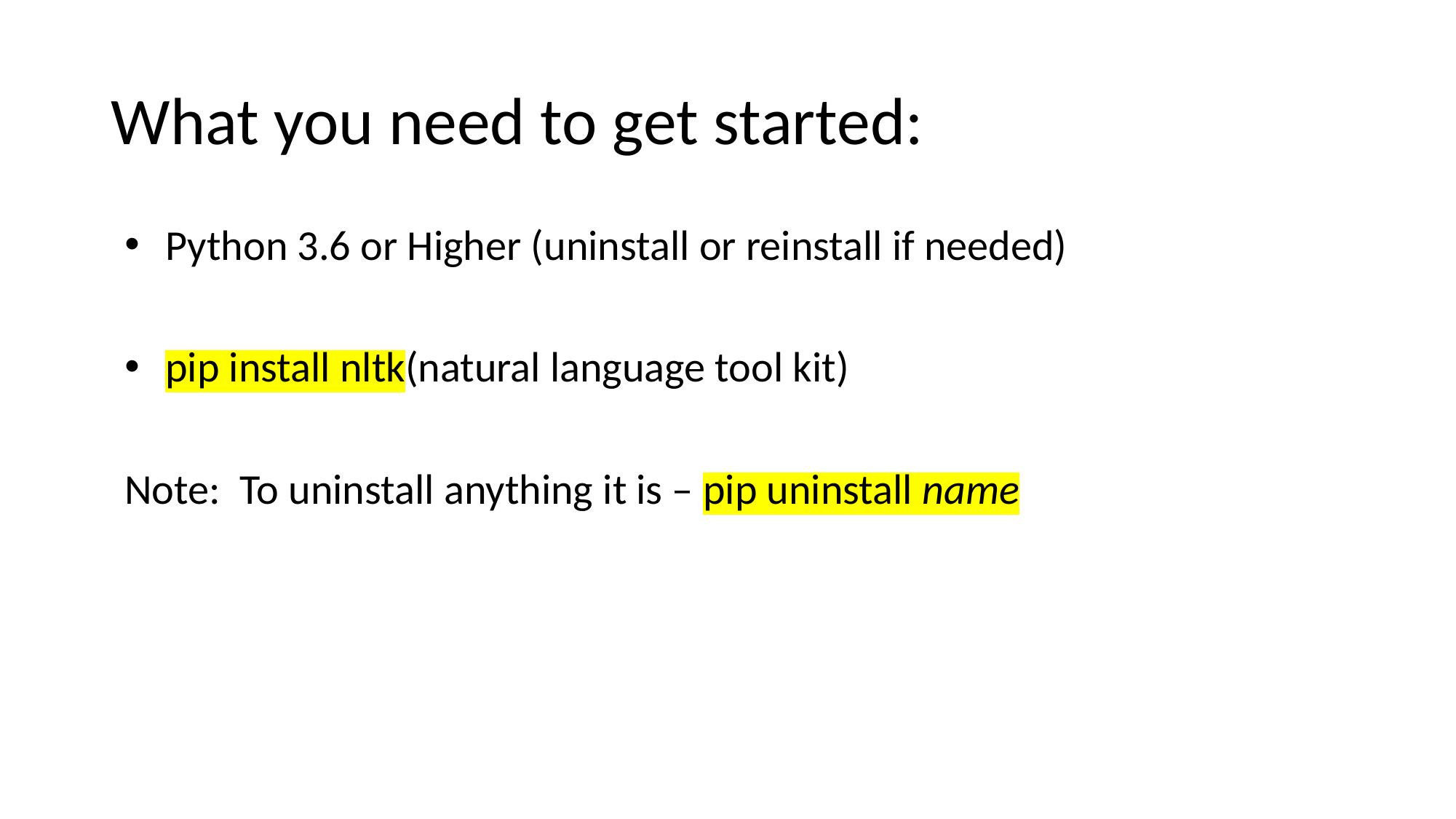

# What you need to get started:
Python 3.6 or Higher (uninstall or reinstall if needed)

pip install nltk(natural language tool kit)

Note:  To uninstall anything it is – pip uninstall name